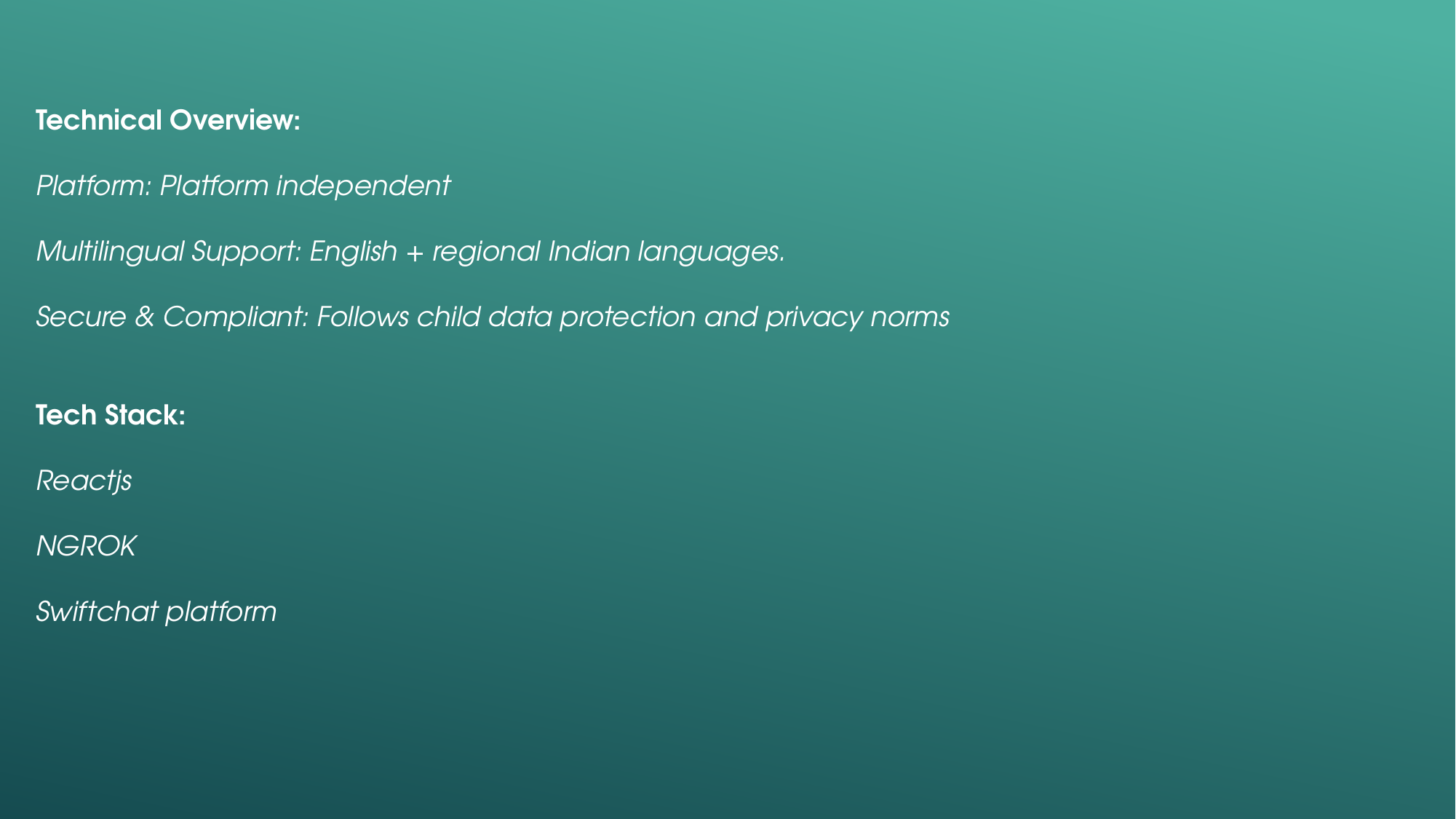

Technical Overview:

Platform: Platform independent

Multilingual Support: English + regional Indian languages.

Secure & Compliant: Follows child data protection and privacy norms

Tech Stack:

Reactjs

NGROK

Swiftchat platform